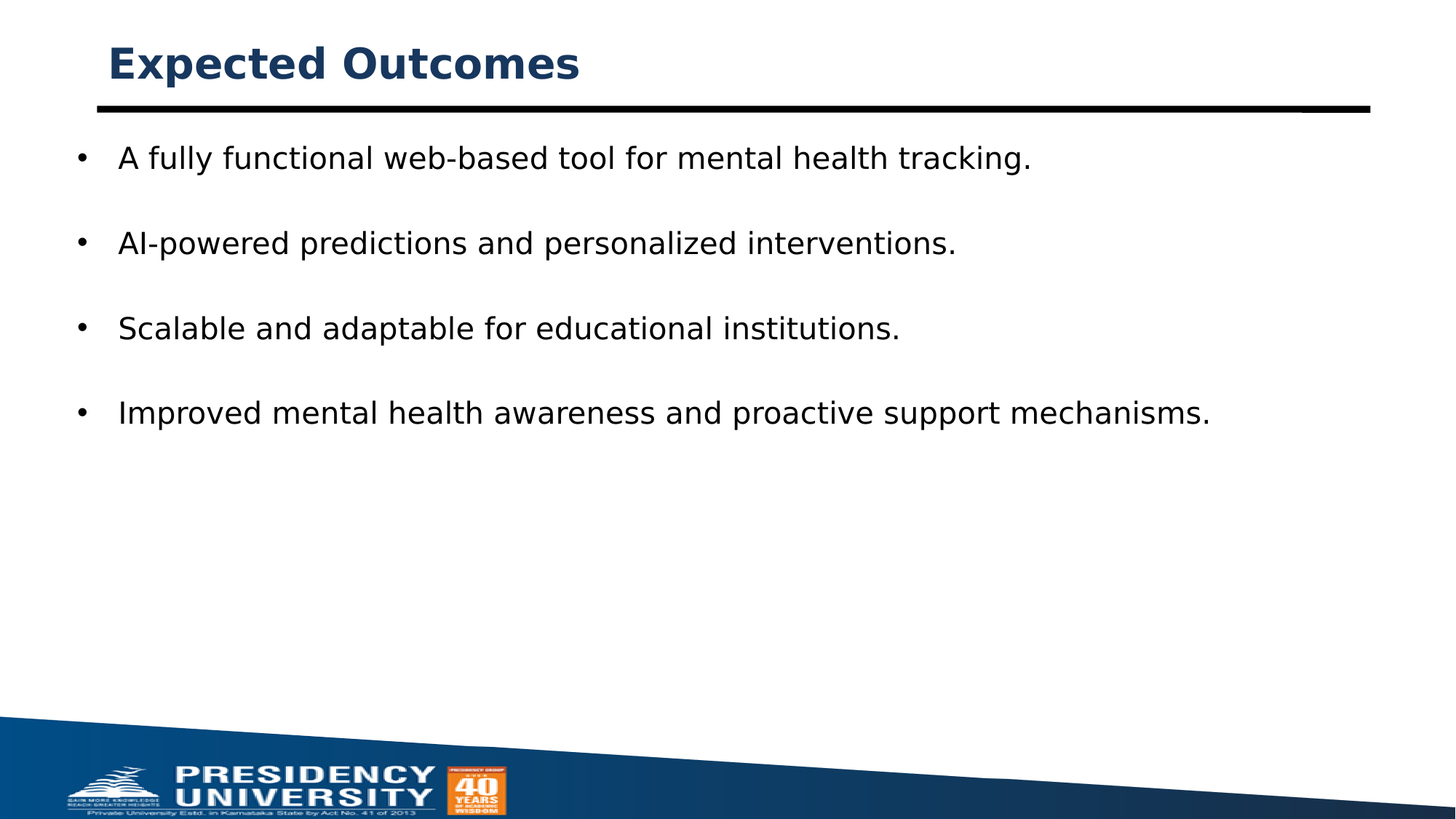

# Expected Outcomes
A fully functional web-based tool for mental health tracking.

AI-powered predictions and personalized interventions.

Scalable and adaptable for educational institutions.

Improved mental health awareness and proactive support mechanisms.